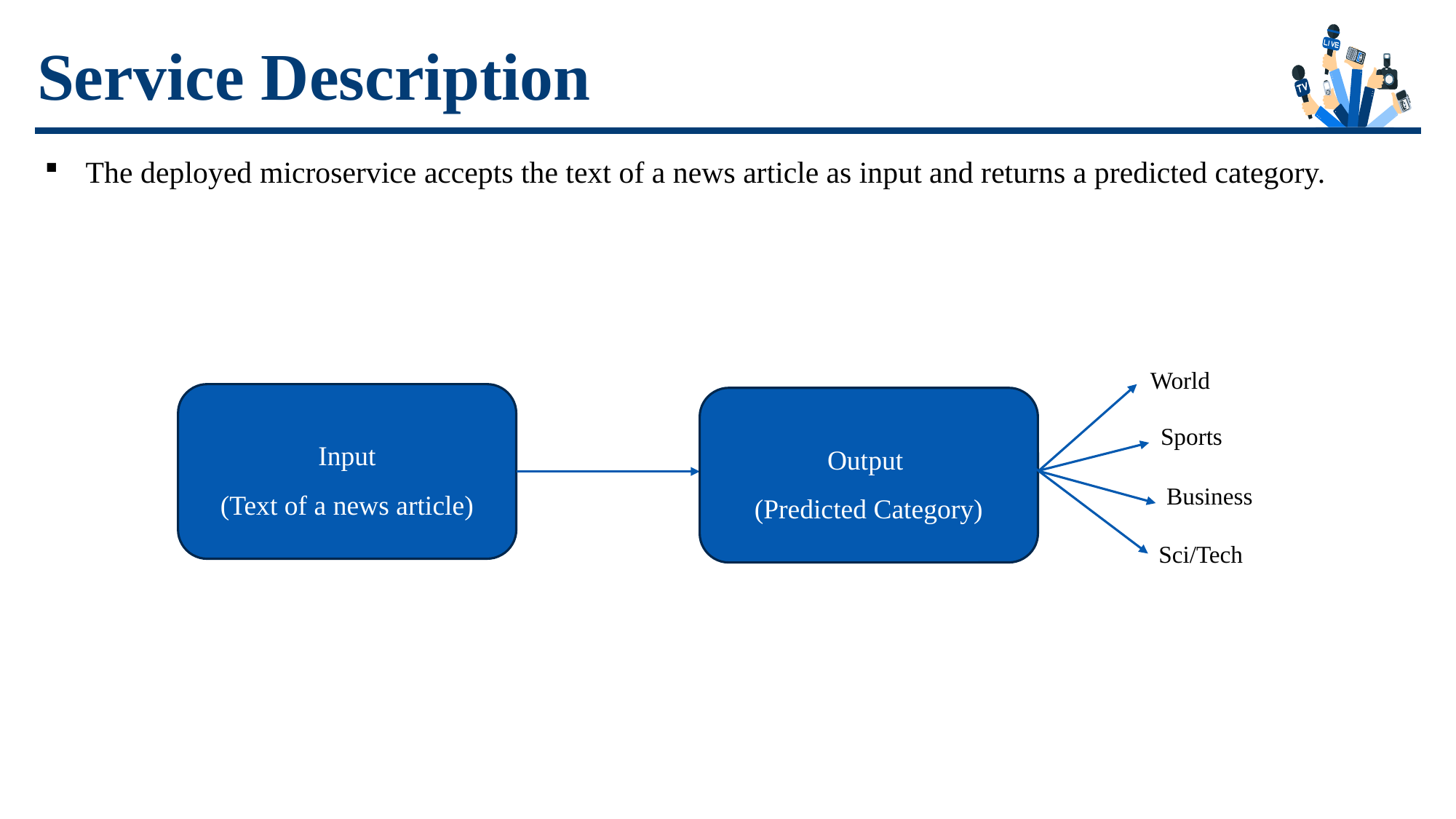

Service Description

The deployed microservice accepts the text of a news article as input and returns a predicted category.

World
Input
(Text of a news article)
Output
(Predicted Category)
Sports
Business
Sci/Tech